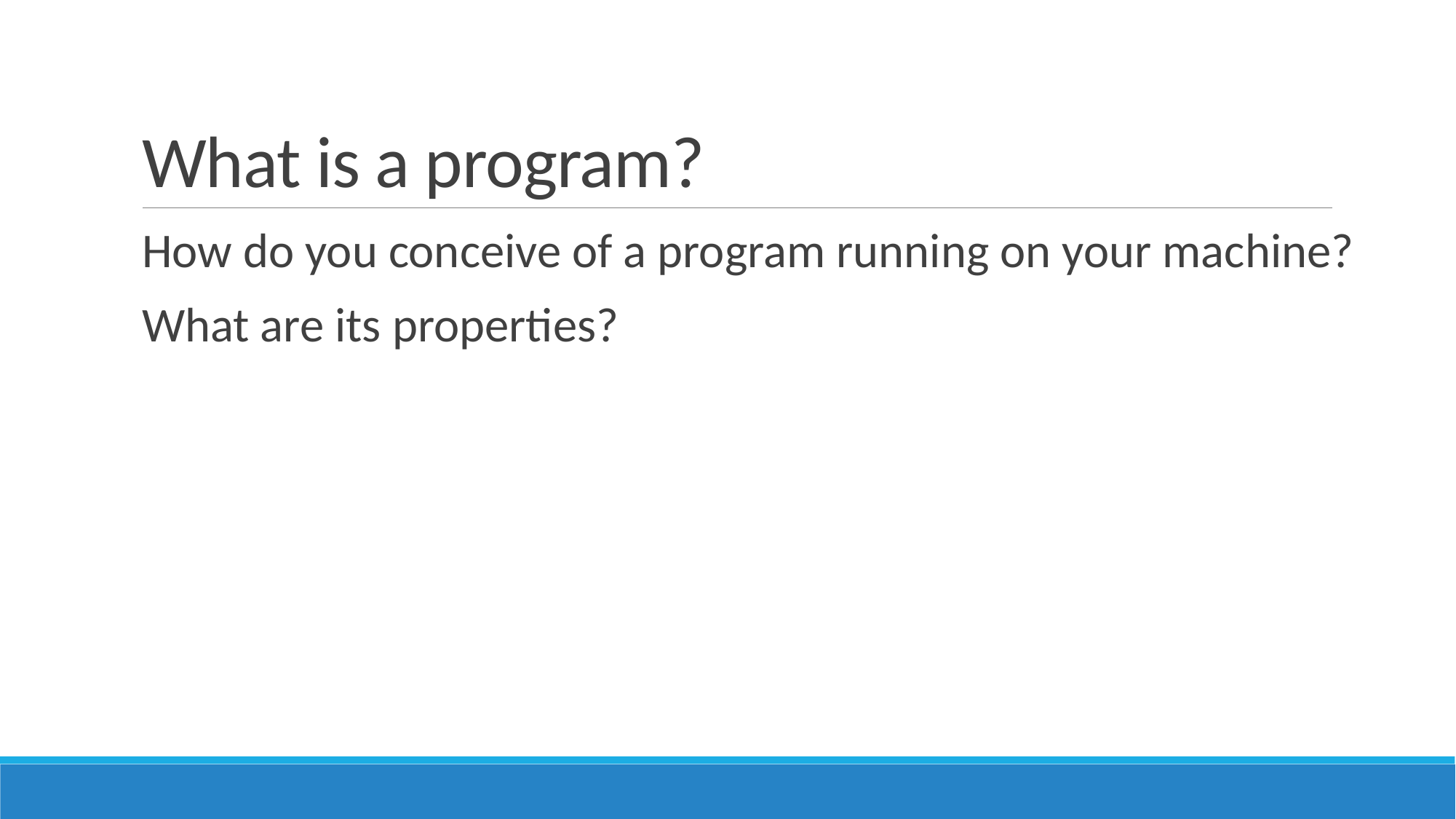

# What is a program?
How do you conceive of a program running on your machine?
What are its properties?